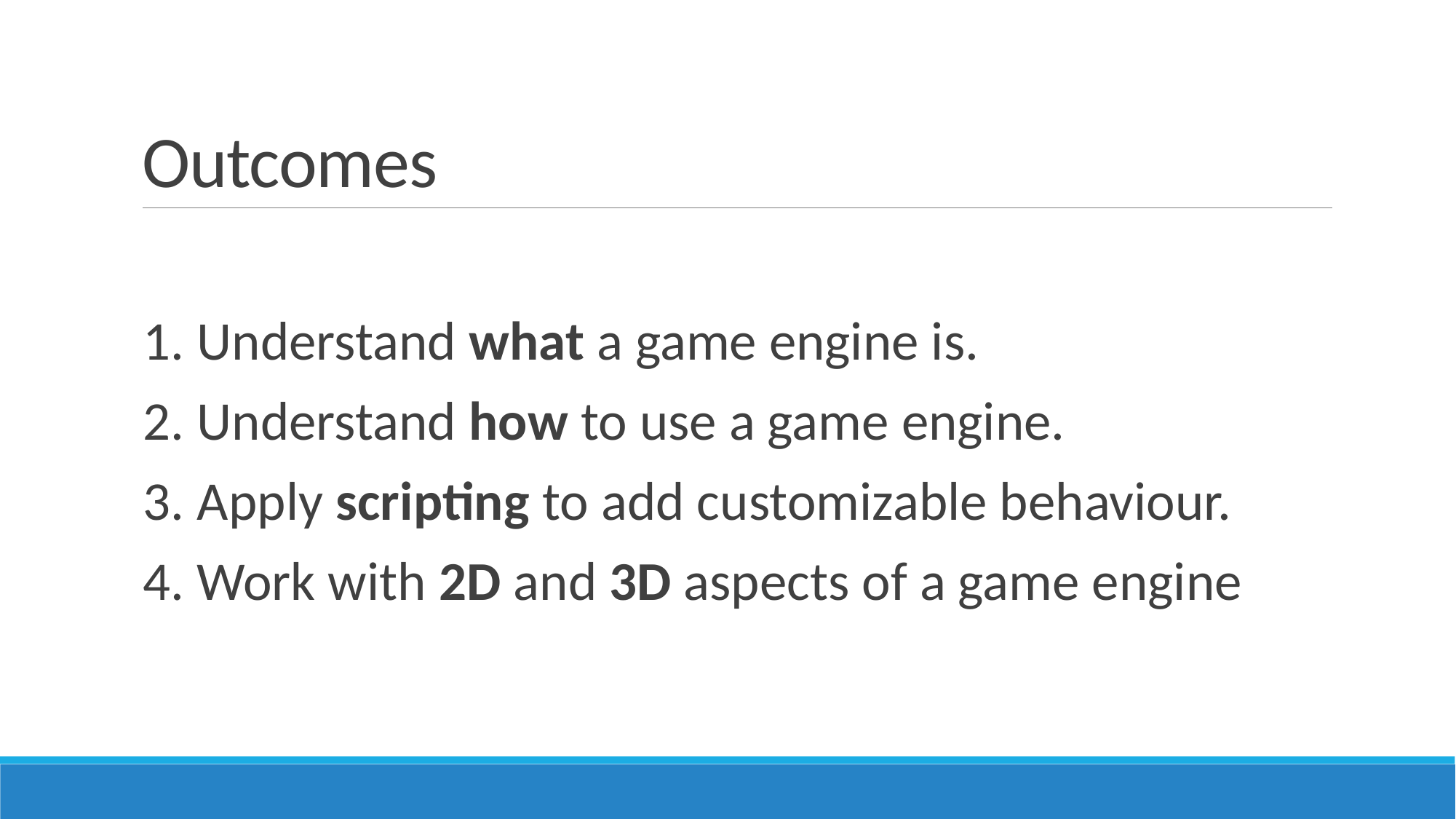

# Outcomes

1. Understand what a game engine is.
2. Understand how to use a game engine.
3. Apply scripting to add customizable behaviour.
4. Work with 2D and 3D aspects of a game engine